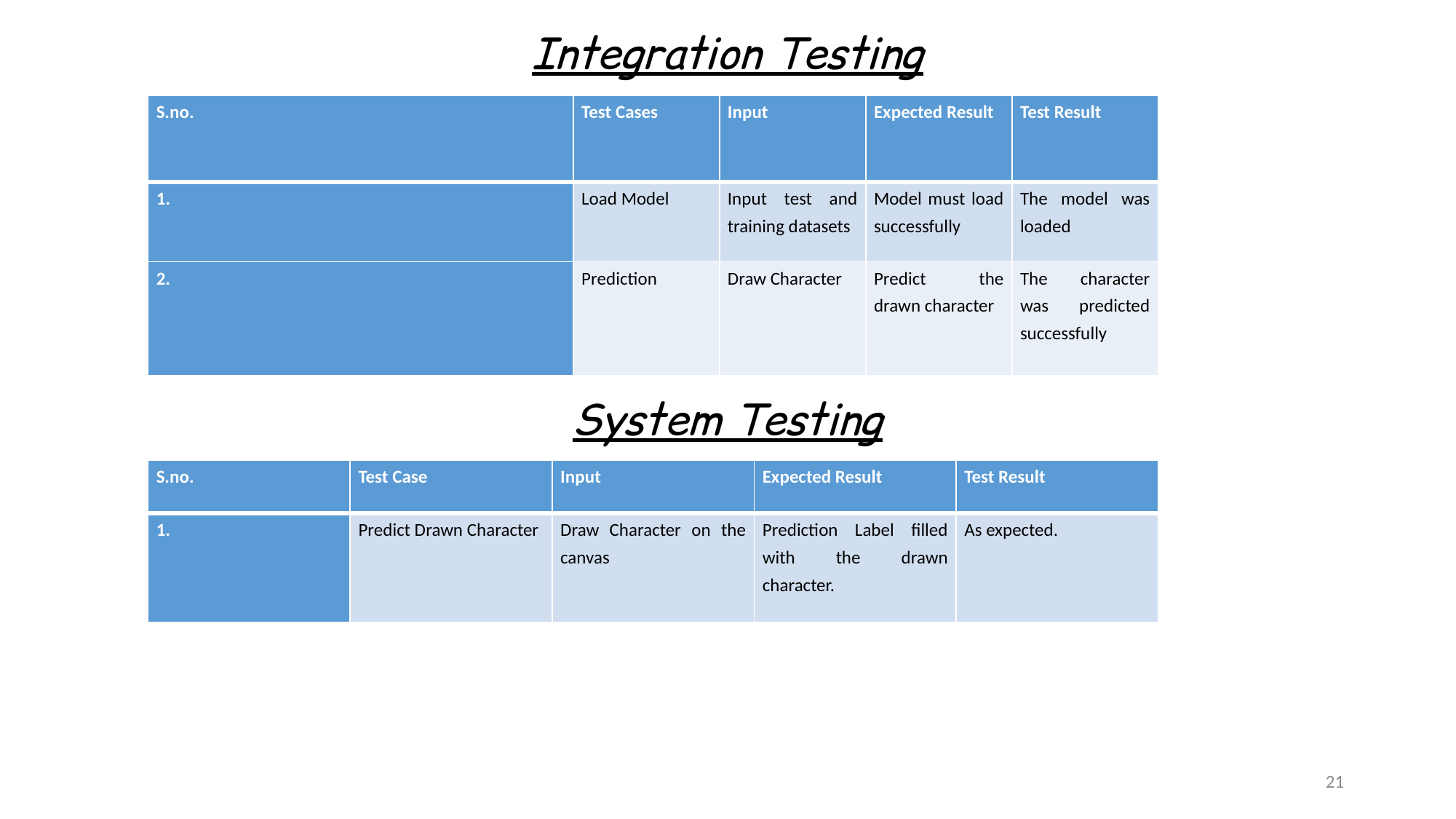

#
Integration Testing

System Testing
| S.no. | Test Cases | Input | Expected Result | Test Result |
| --- | --- | --- | --- | --- |
| 1. | Load Model | Input test and training datasets | Model must load successfully | The model was loaded |
| 2. | Prediction | Draw Character | Predict the drawn character | The character was predicted successfully |
| S.no. | Test Case | Input | Expected Result | Test Result |
| --- | --- | --- | --- | --- |
| 1. | Predict Drawn Character | Draw Character on the canvas | Prediction Label filled with the drawn character. | As expected. |
21